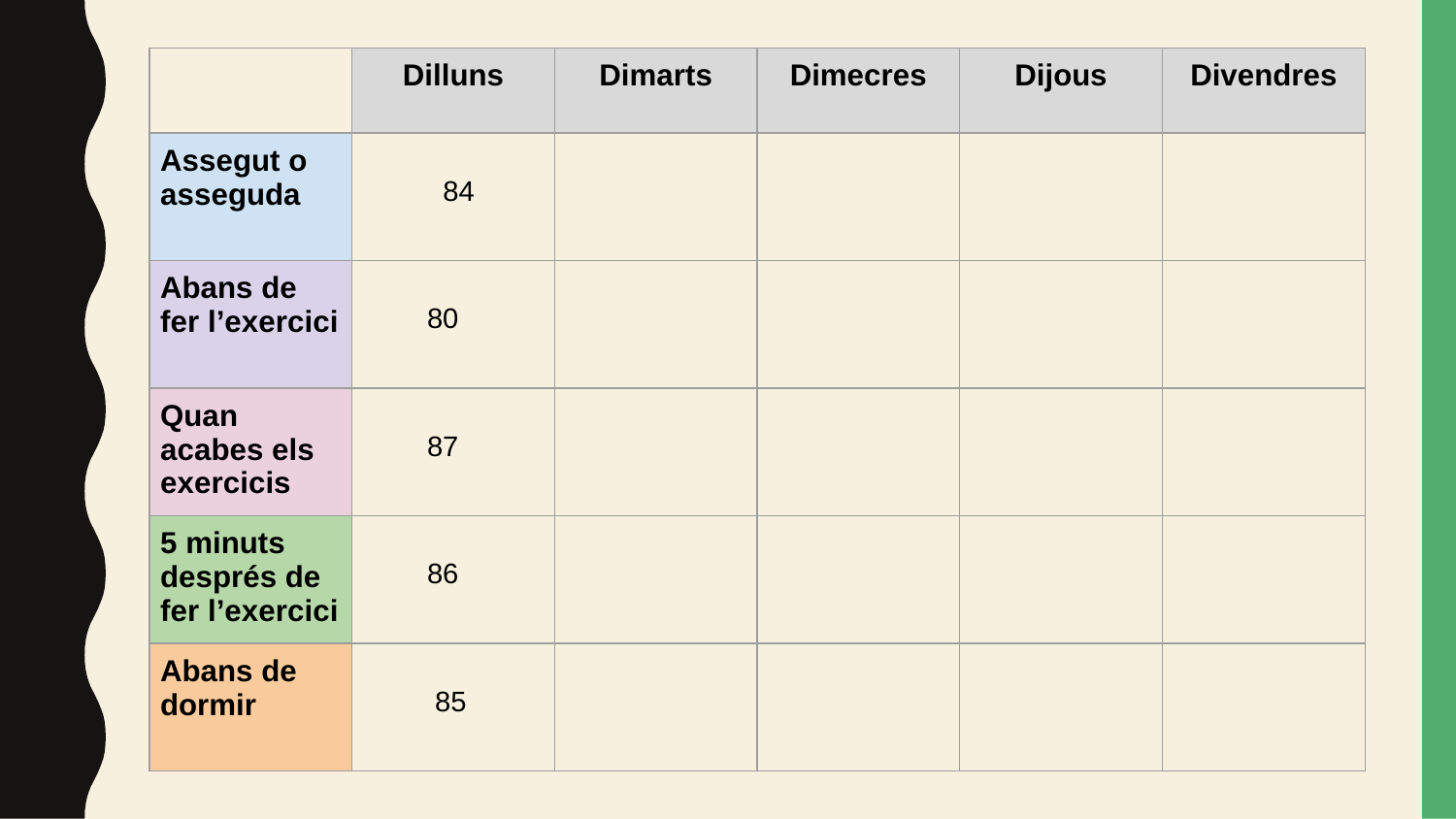

|  | Dilluns | Dimarts | Dimecres | Dijous | Divendres |
| --- | --- | --- | --- | --- | --- |
| Assegut o asseguda | 84 |  |  |  |  |
| Abans de fer l’exercici | 80 |  |  |  |  |
| Quan acabes els exercicis | 87 |  |  |  |  |
| 5 minuts després de fer l’exercici | 86 |  |  |  |  |
| Abans de dormir | 85 |  |  |  |  |